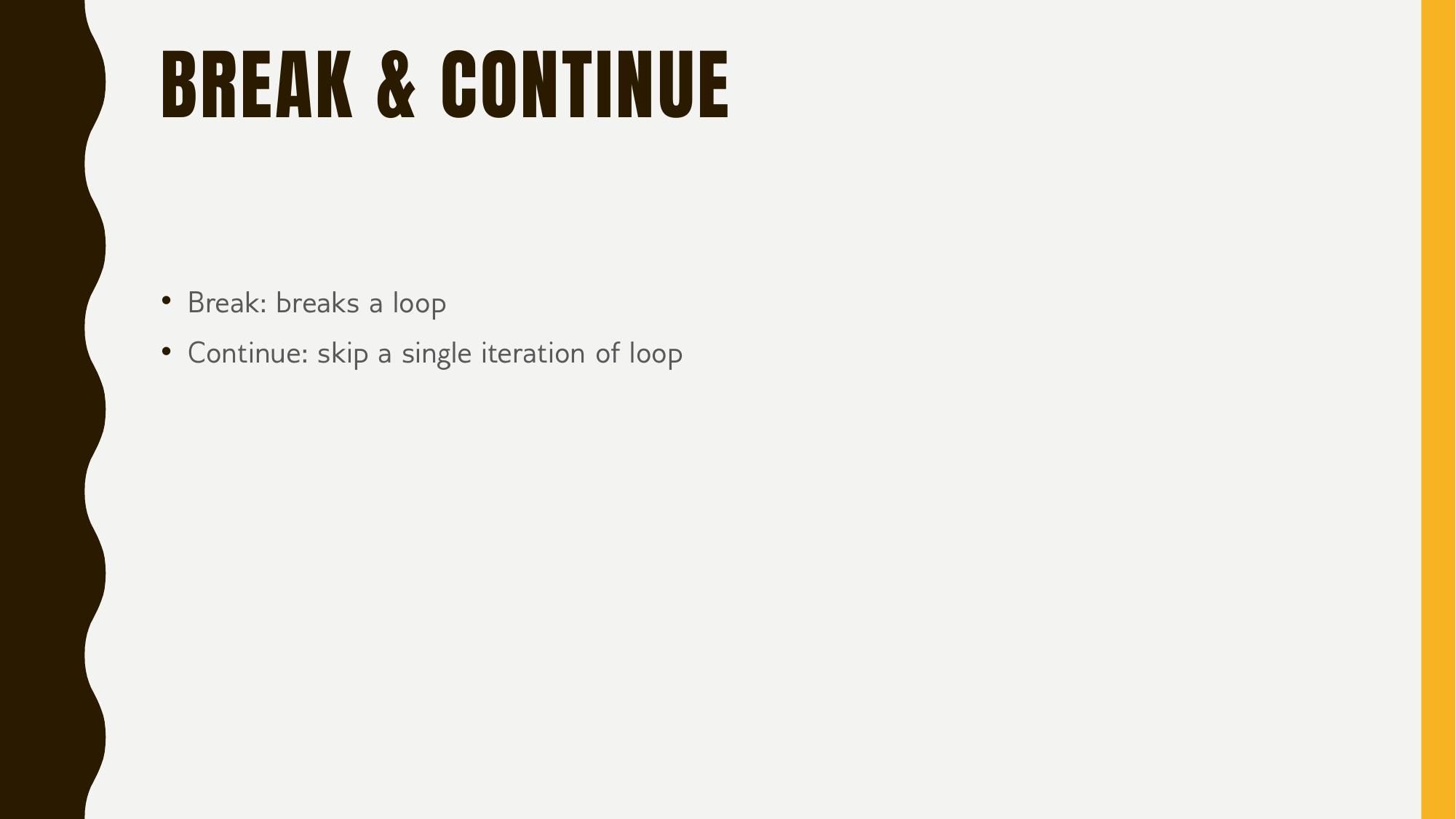

# Break & Continue
Break: breaks a loop
Continue: skip a single iteration of loop